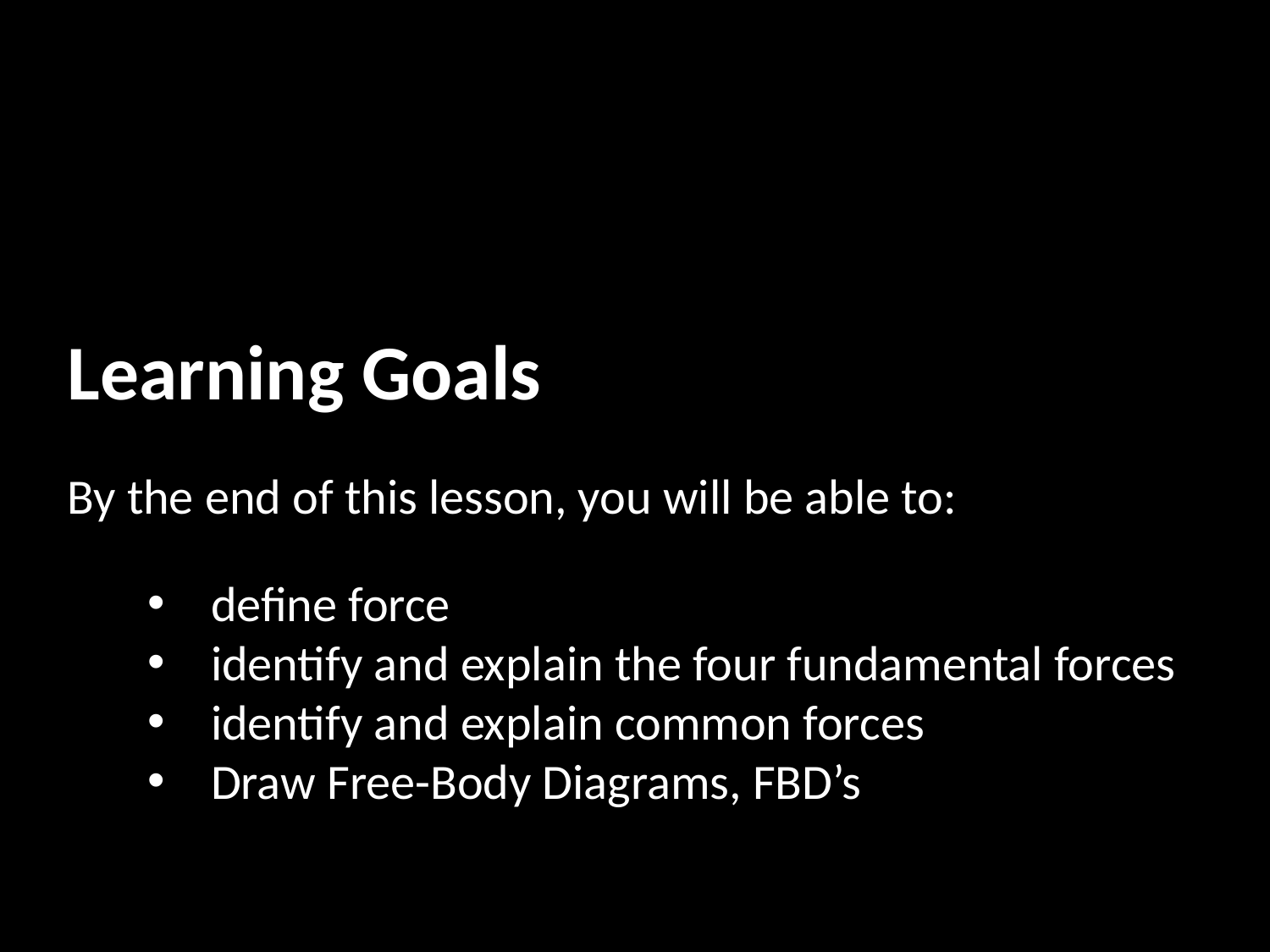

Learning Goals
By the end of this lesson, you will be able to:
define force
identify and explain the four fundamental forces
identify and explain common forces
Draw Free-Body Diagrams, FBD’s